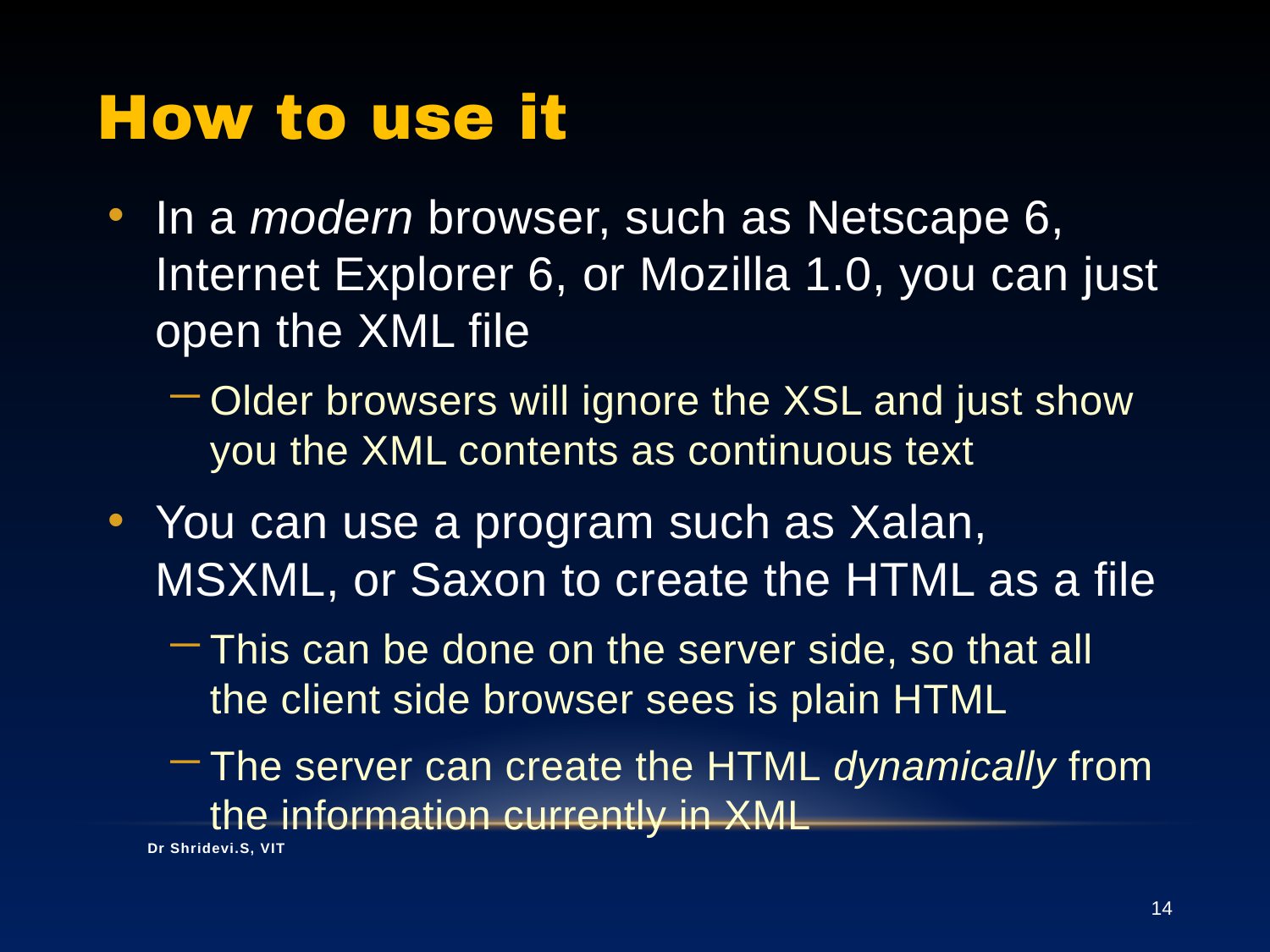

# How to use it
In a modern browser, such as Netscape 6, Internet Explorer 6, or Mozilla 1.0, you can just open the XML file
Older browsers will ignore the XSL and just show you the XML contents as continuous text
You can use a program such as Xalan, MSXML, or Saxon to create the HTML as a file
This can be done on the server side, so that all the client side browser sees is plain HTML
The server can create the HTML dynamically from the information currently in XML
Dr Shridevi.S, VIT
14